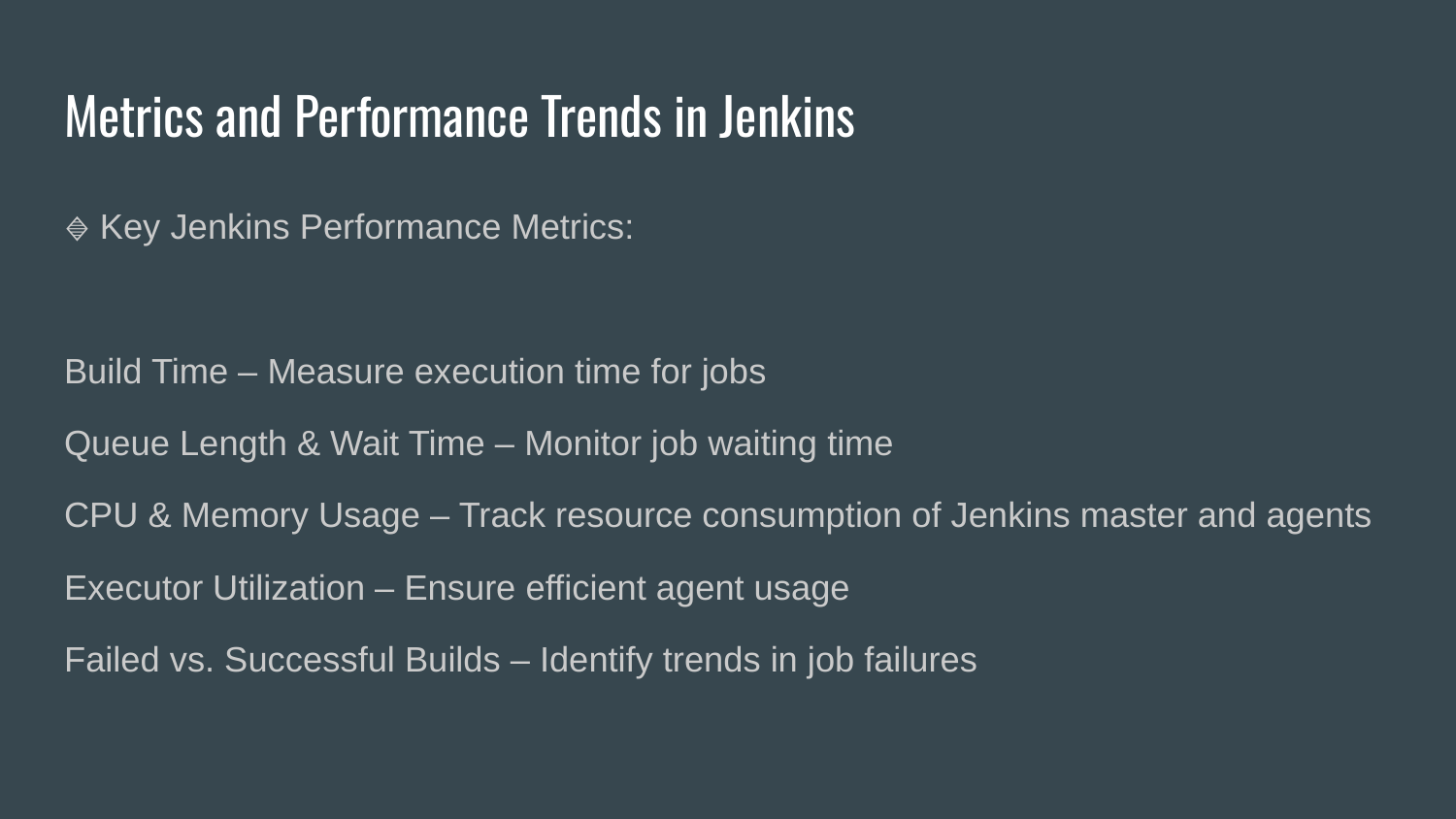

# Metrics and Performance Trends in Jenkins
🔹 Key Jenkins Performance Metrics:

Build Time – Measure execution time for jobs
Queue Length & Wait Time – Monitor job waiting time
CPU & Memory Usage – Track resource consumption of Jenkins master and agents
Executor Utilization – Ensure efficient agent usage
Failed vs. Successful Builds – Identify trends in job failures